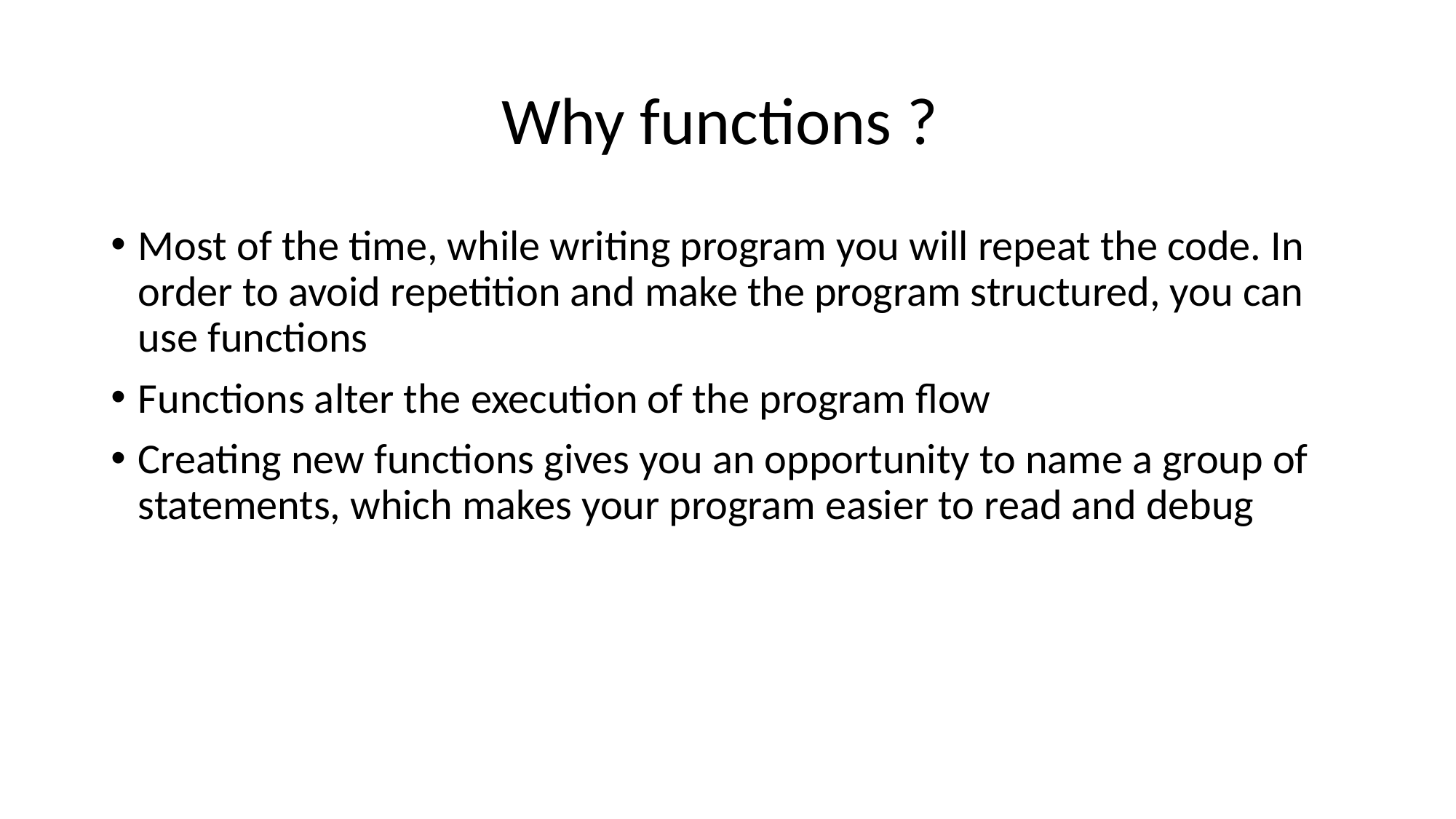

# Why functions ?
Most of the time, while writing program you will repeat the code. In order to avoid repetition and make the program structured, you can use functions
Functions alter the execution of the program flow
Creating new functions gives you an opportunity to name a group of statements, which makes your program easier to read and debug